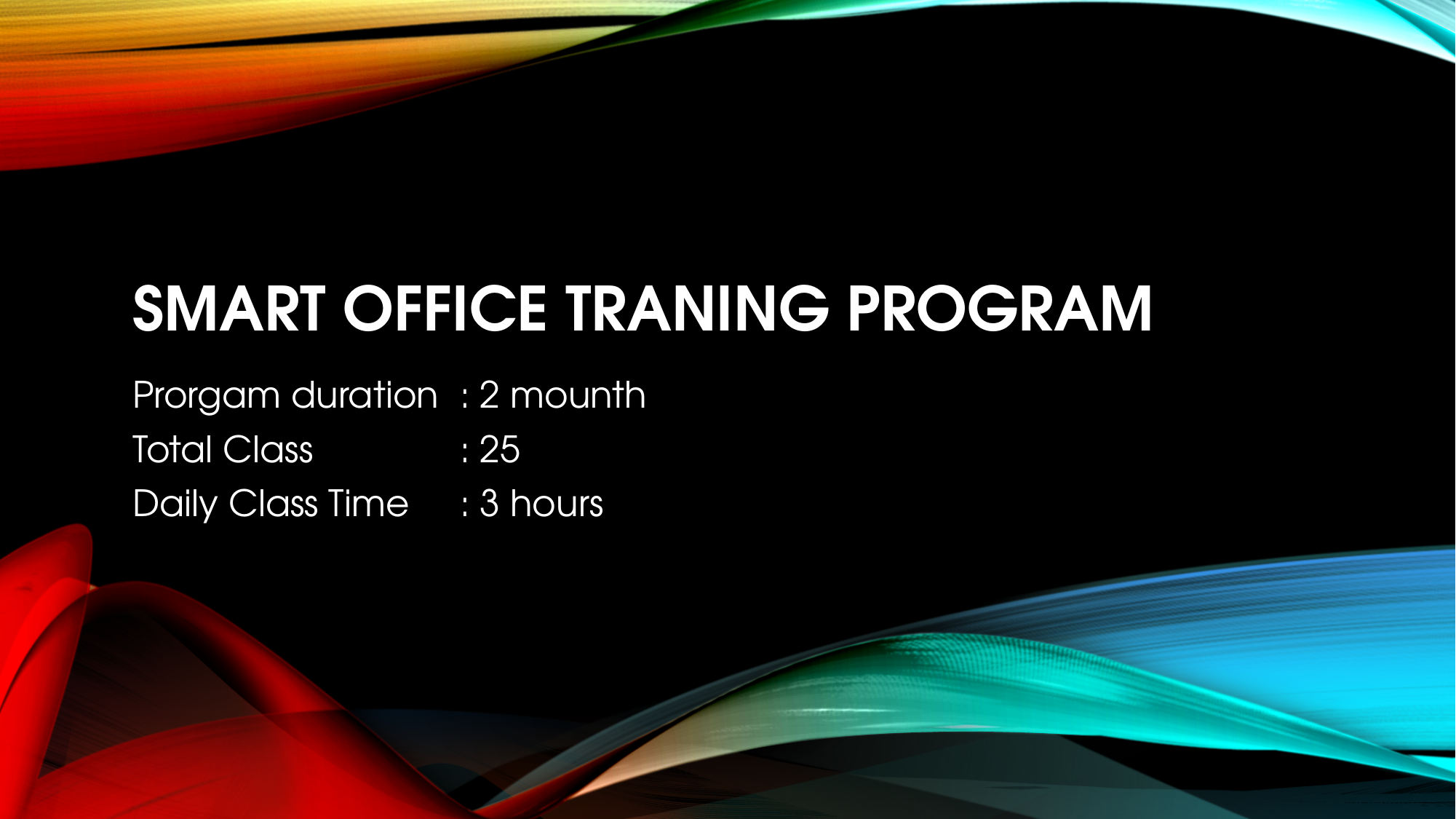

# Smart Office Traning program
Prorgam duration 	: 2 mounth
Total Class 		: 25
Daily Class Time 	: 3 hours